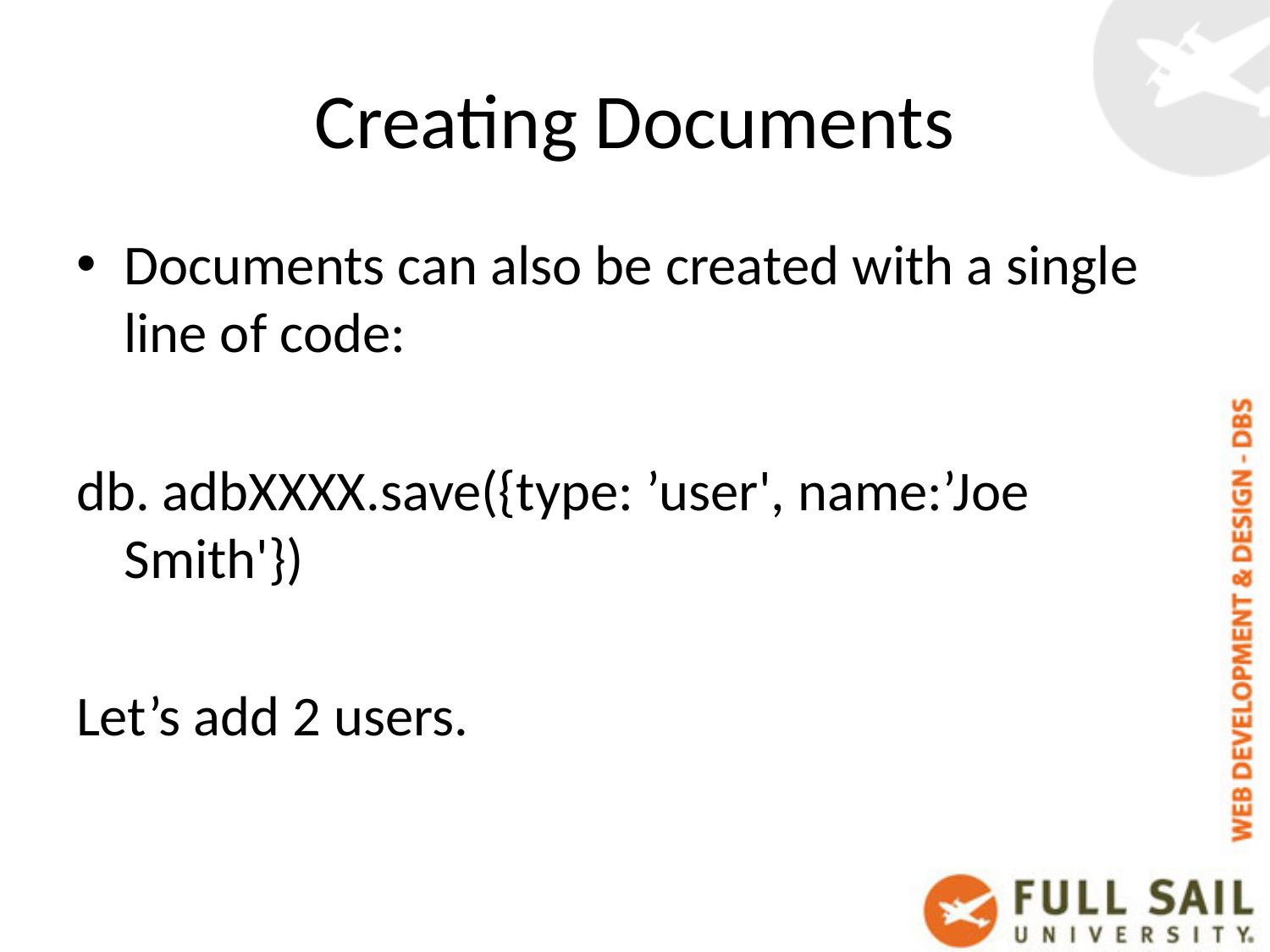

# Creating Documents
Documents can also be created with a single line of code:

db. adbXXXX.save({type: ’user', name:’Joe Smith'})

Let’s add 2 users.